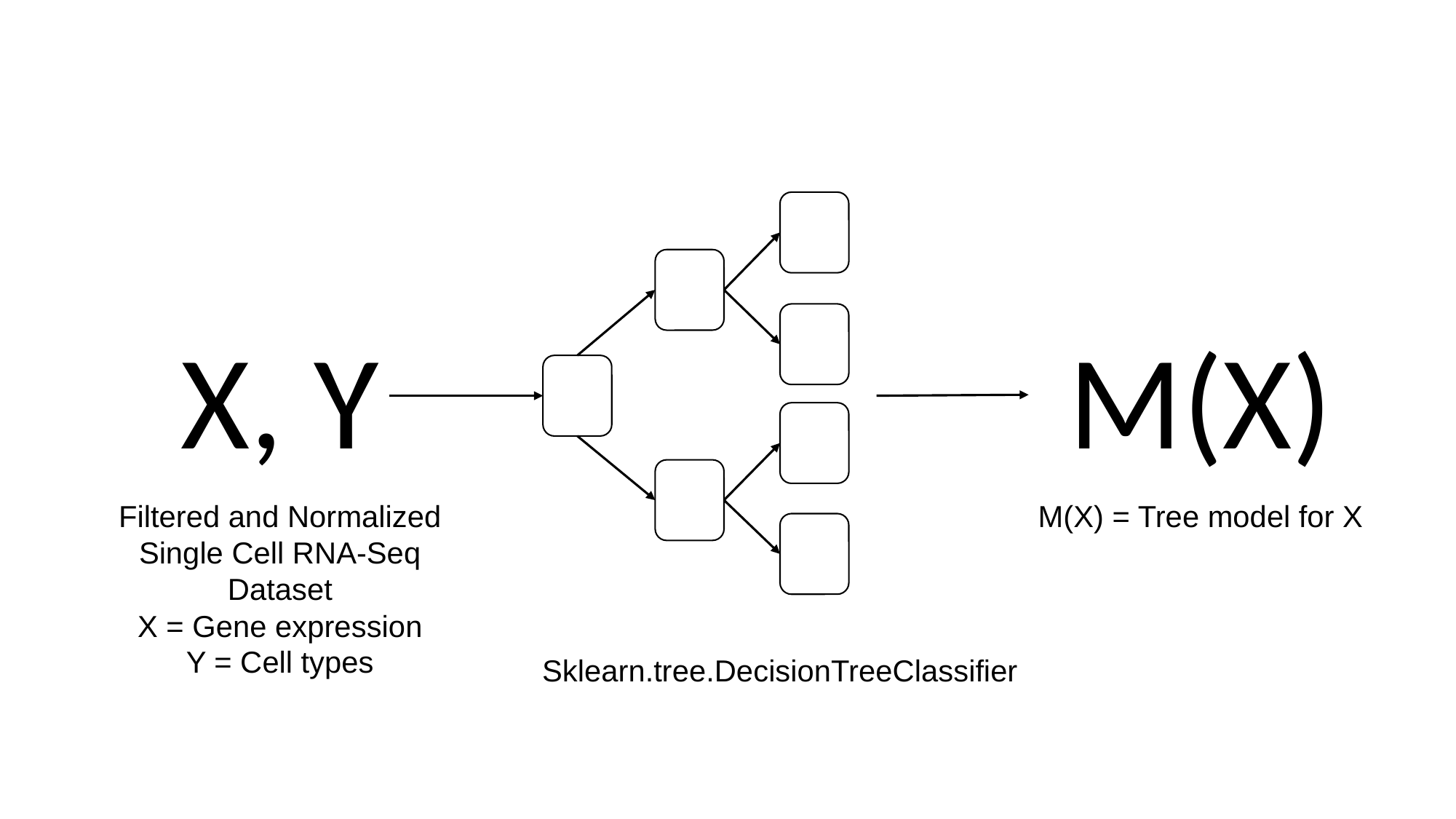

X, Y
M(X)

M(X) = Tree model for X
Filtered and Normalized Single Cell RNA-Seq Dataset
X = Gene expression
Y = Cell types

Sklearn.tree.DecisionTreeClassifier